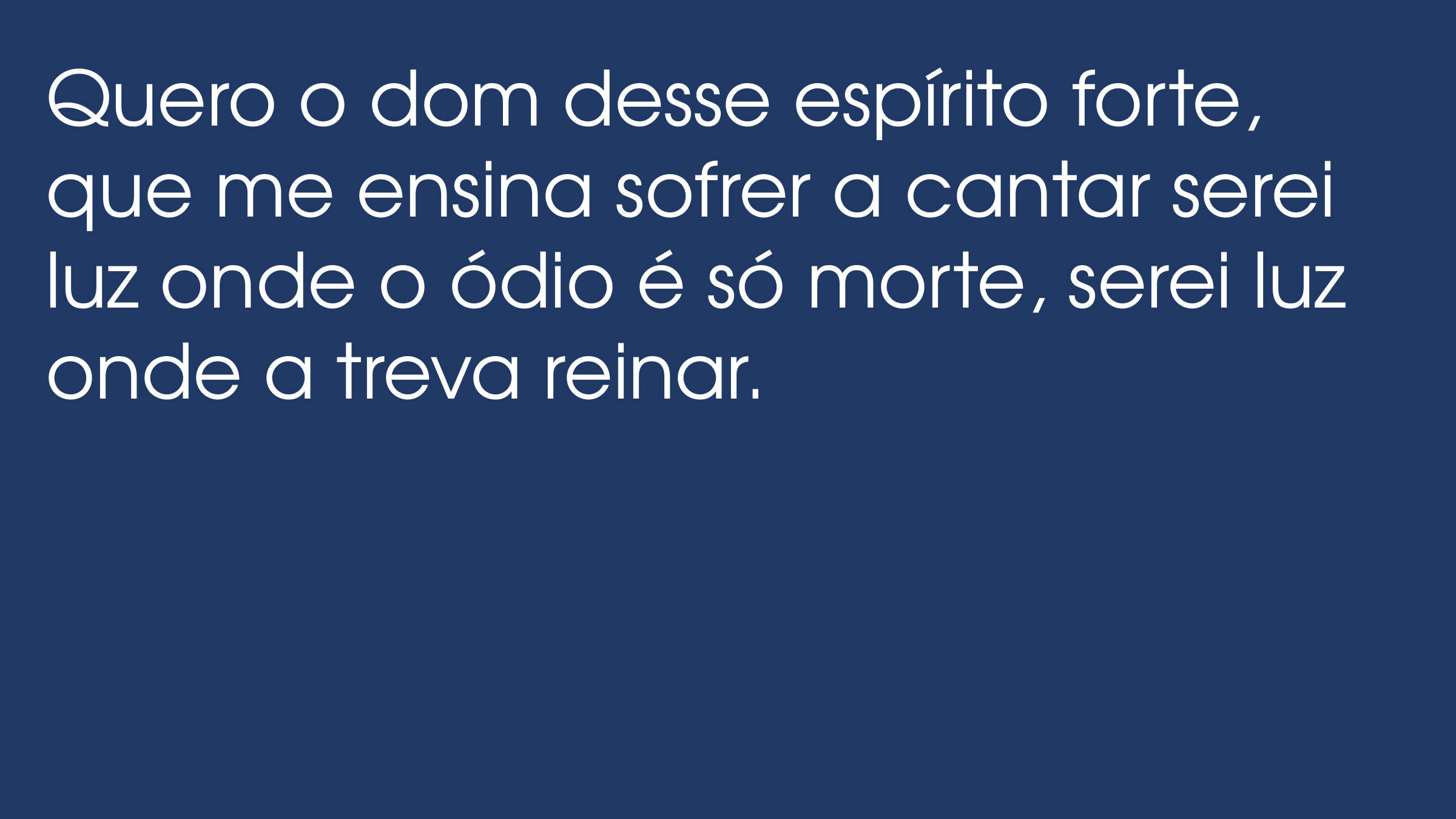

Quero o dom desse espírito forte, que me ensina sofrer a cantar serei luz onde o ódio é só morte, serei luz onde a treva reinar.